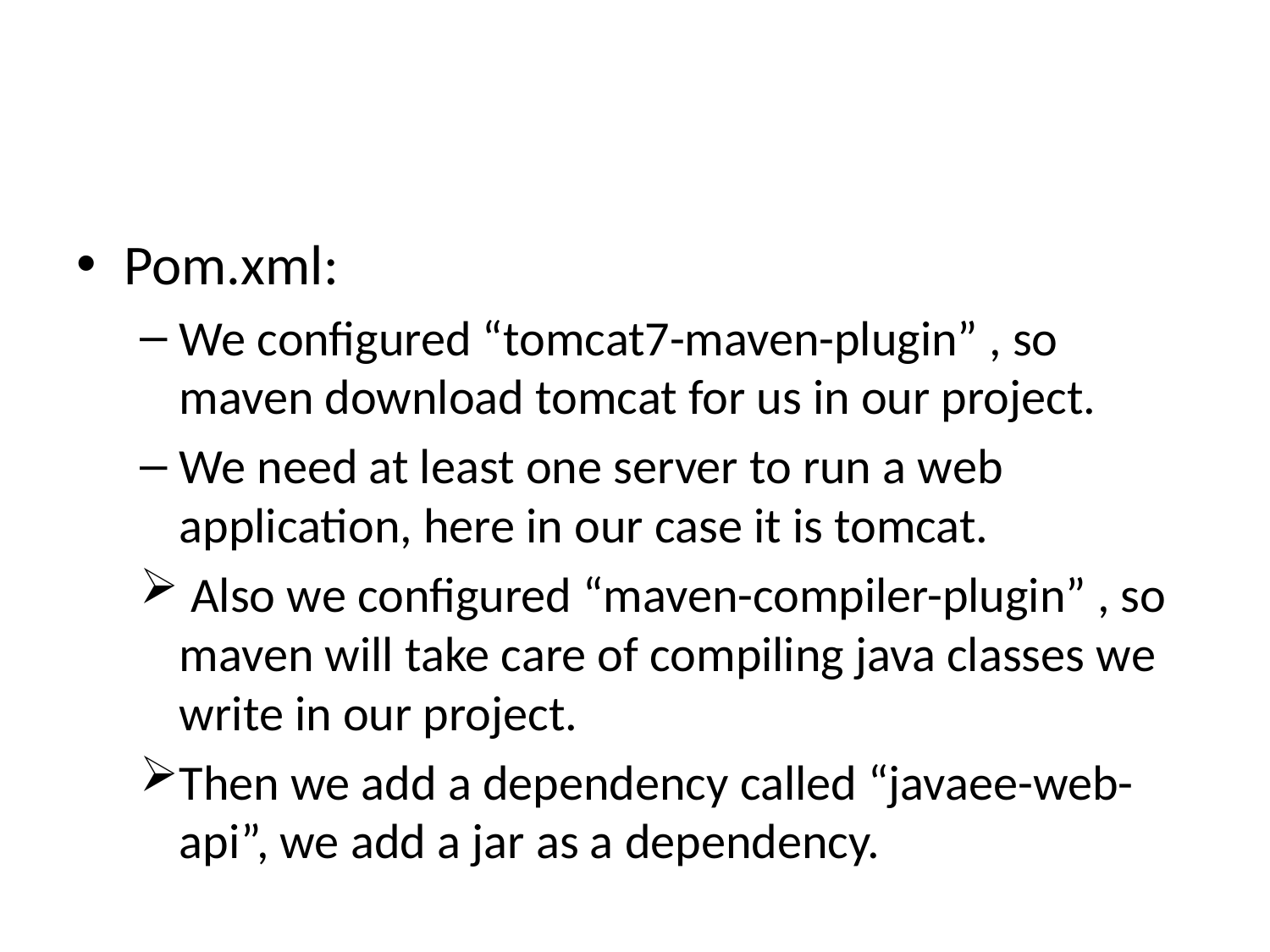

#
Pom.xml:
We configured “tomcat7-maven-plugin” , so maven download tomcat for us in our project.
We need at least one server to run a web application, here in our case it is tomcat.
 Also we configured “maven-compiler-plugin” , so maven will take care of compiling java classes we write in our project.
Then we add a dependency called “javaee-web-api”, we add a jar as a dependency.